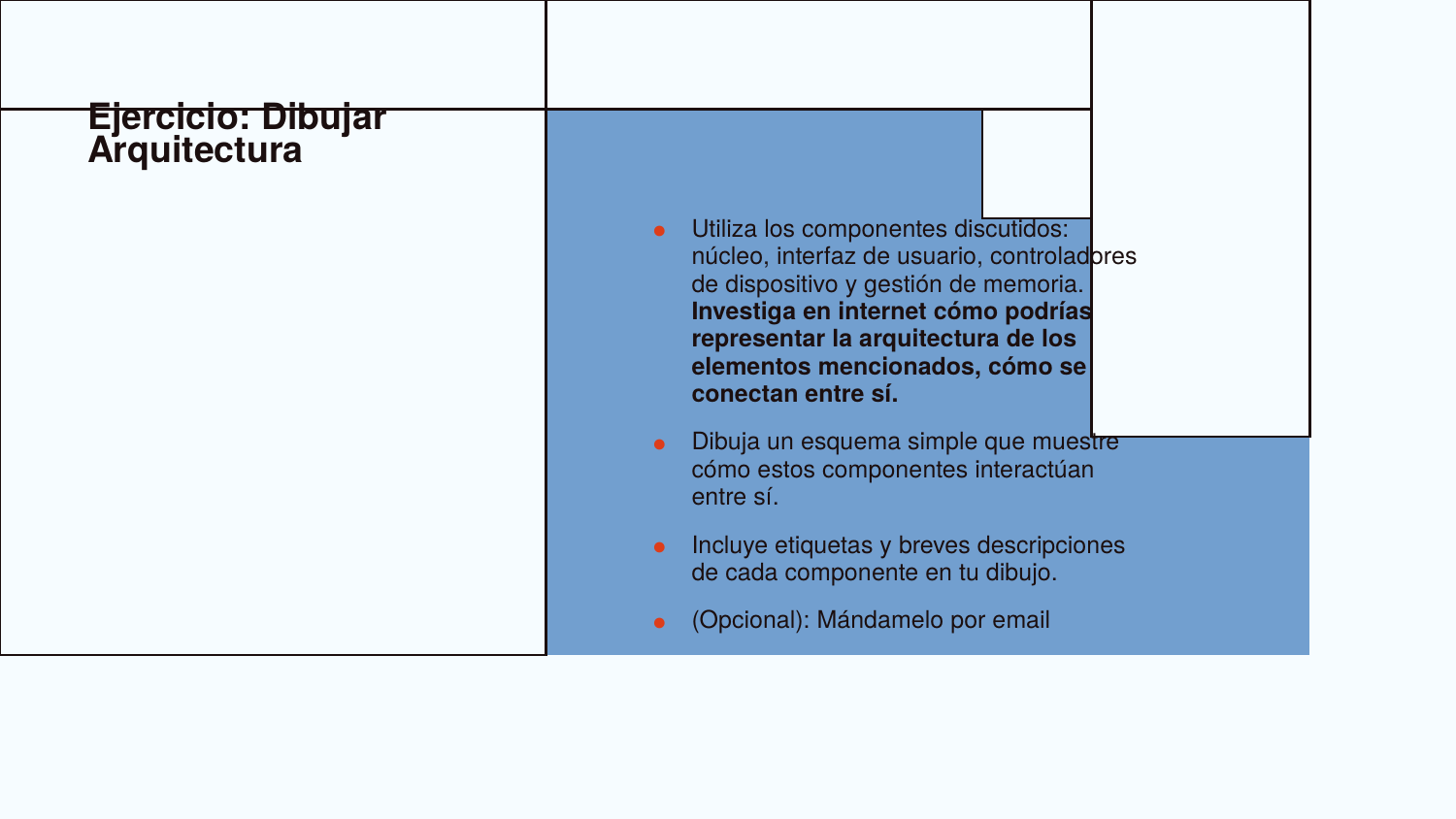

# Ejercicio: Dibujar Arquitectura
Utiliza los componentes discutidos: núcleo, interfaz de usuario, controladores de dispositivo y gestión de memoria. Investiga en internet cómo podrías representar la arquitectura de los elementos mencionados, cómo se conectan entre sí.
Dibuja un esquema simple que muestre cómo estos componentes interactúan entre sí.
Incluye etiquetas y breves descripciones de cada componente en tu dibujo.
(Opcional): Mándamelo por email